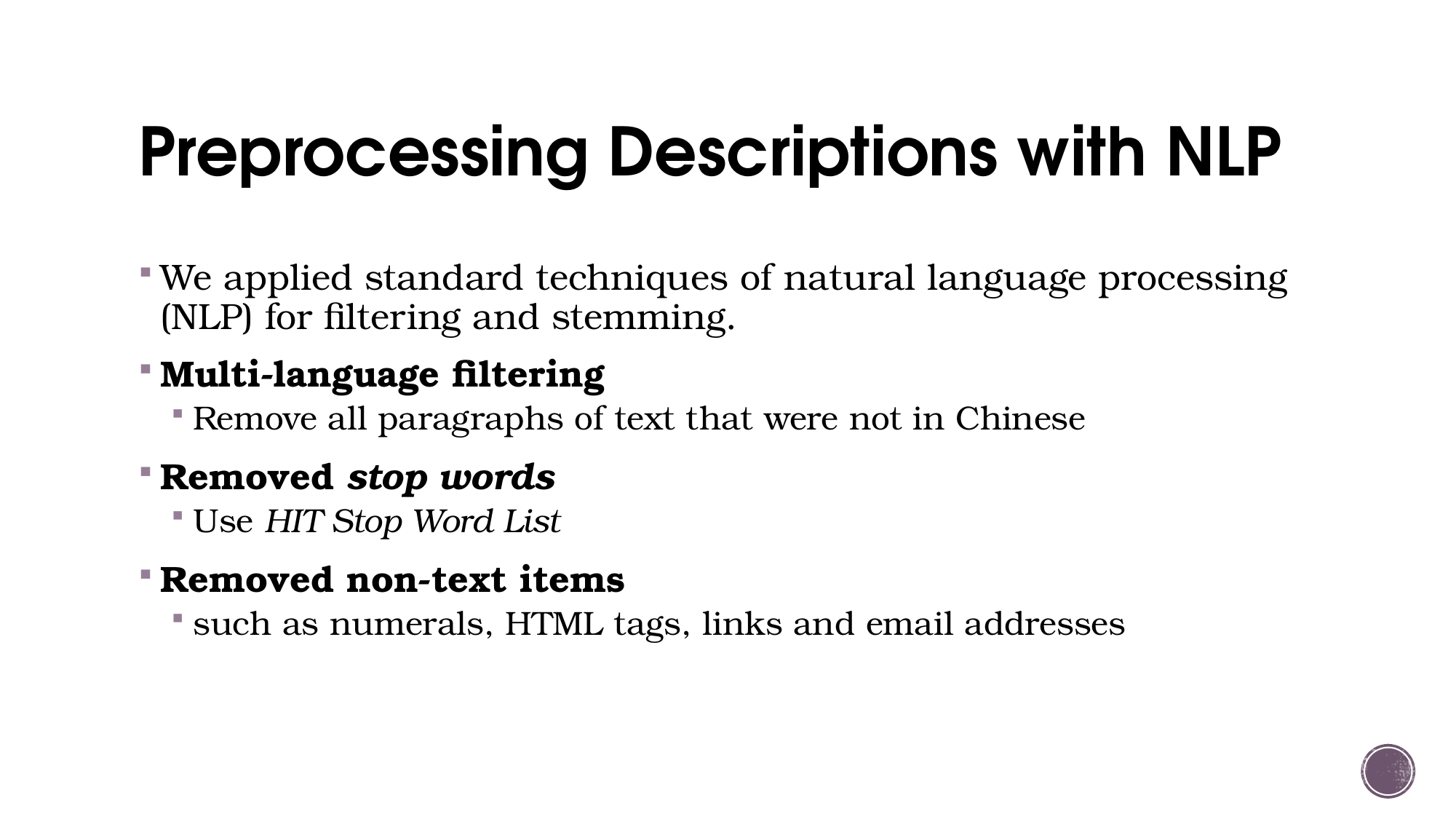

# Preprocessing Descriptions with NLP
We applied standard techniques of natural language processing (NLP) for filtering and stemming.
Multi-language filtering
Remove all paragraphs of text that were not in Chinese
Removed stop words
Use HIT Stop Word List
Removed non-text items
such as numerals, HTML tags, links and email addresses